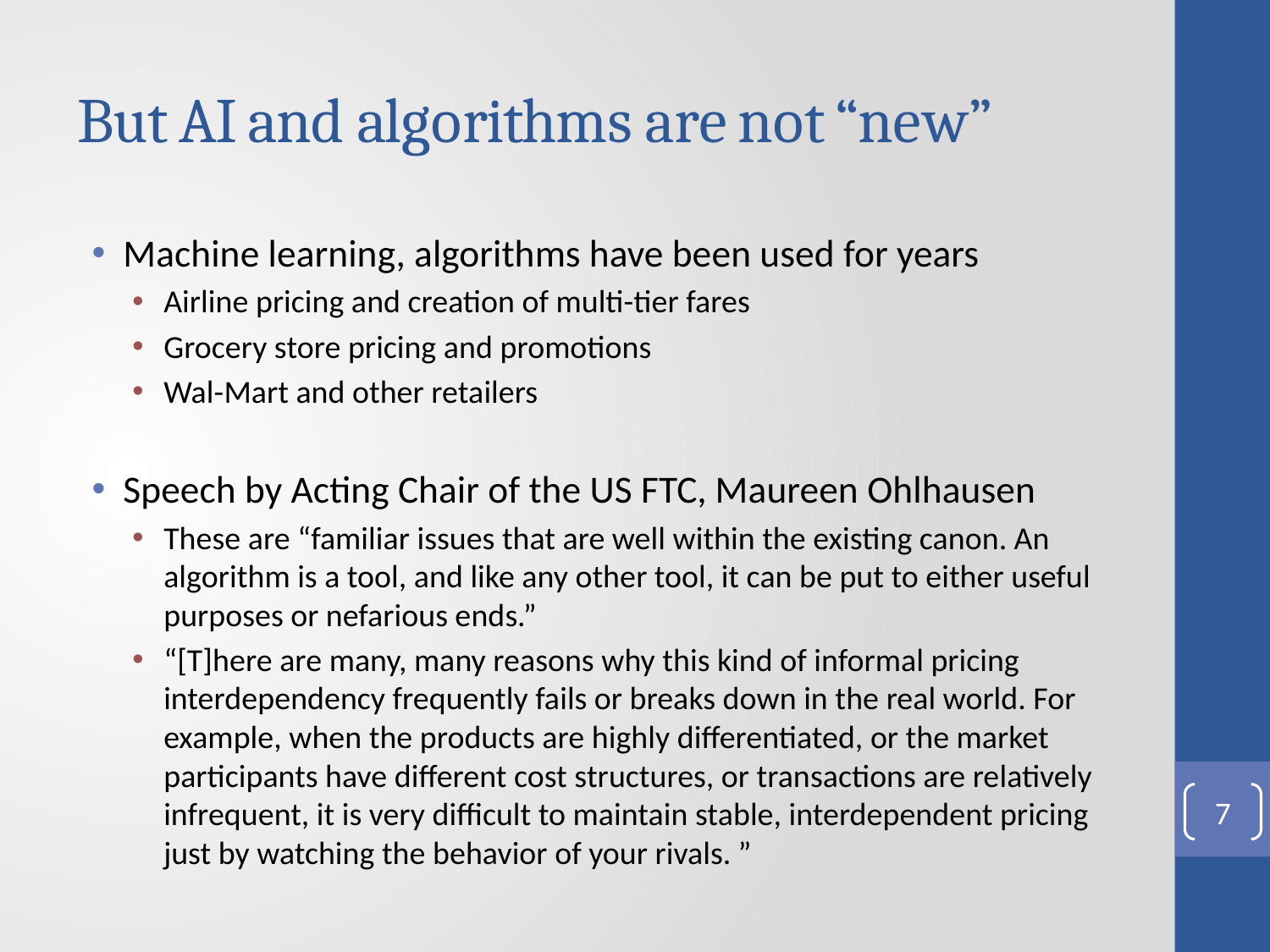

# But AI and algorithms are not “new”
Machine learning, algorithms have been used for years
Airline pricing and creation of multi-tier fares
Grocery store pricing and promotions
Wal-Mart and other retailers

Speech by Acting Chair of the US FTC, Maureen Ohlhausen
These are “familiar issues that are well within the existing canon. An algorithm is a tool, and like any other tool, it can be put to either useful purposes or nefarious ends.”
“[T]here are many, many reasons why this kind of informal pricing interdependency frequently fails or breaks down in the real world. For example, when the products are highly differentiated, or the market participants have different cost structures, or transactions are relatively infrequent, it is very difficult to maintain stable, interdependent pricing just by watching the behavior of your rivals. ”

7